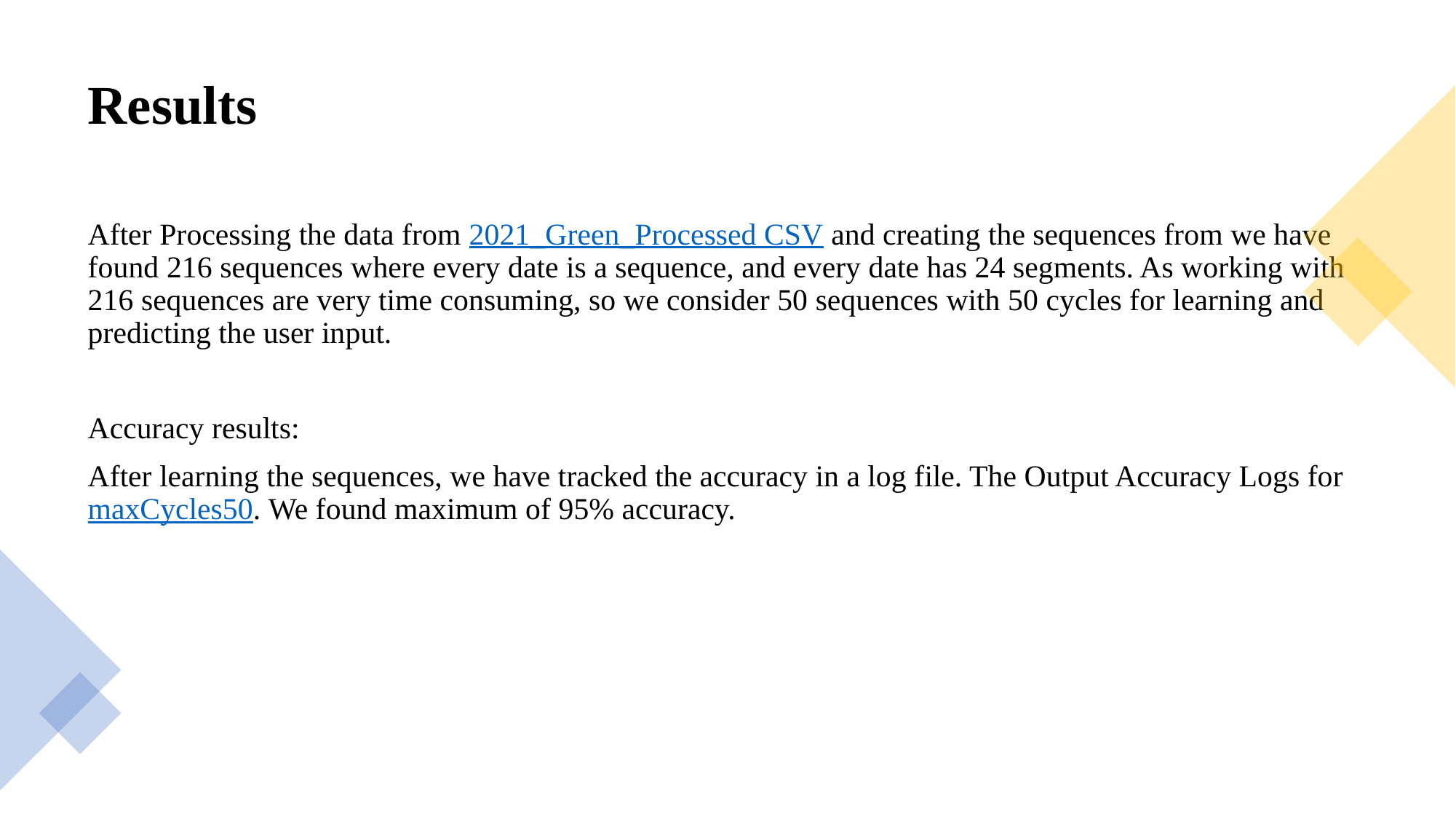

# Results

After Processing the data from 2021_Green_Processed CSV and creating the sequences from we have found 216 sequences where every date is a sequence, and every date has 24 segments. As working with 216 sequences are very time consuming, so we consider 50 sequences with 50 cycles for learning and predicting the user input.

Accuracy results:
After learning the sequences, we have tracked the accuracy in a log file. The Output Accuracy Logs for maxCycles50. We found maximum of 95% accuracy.